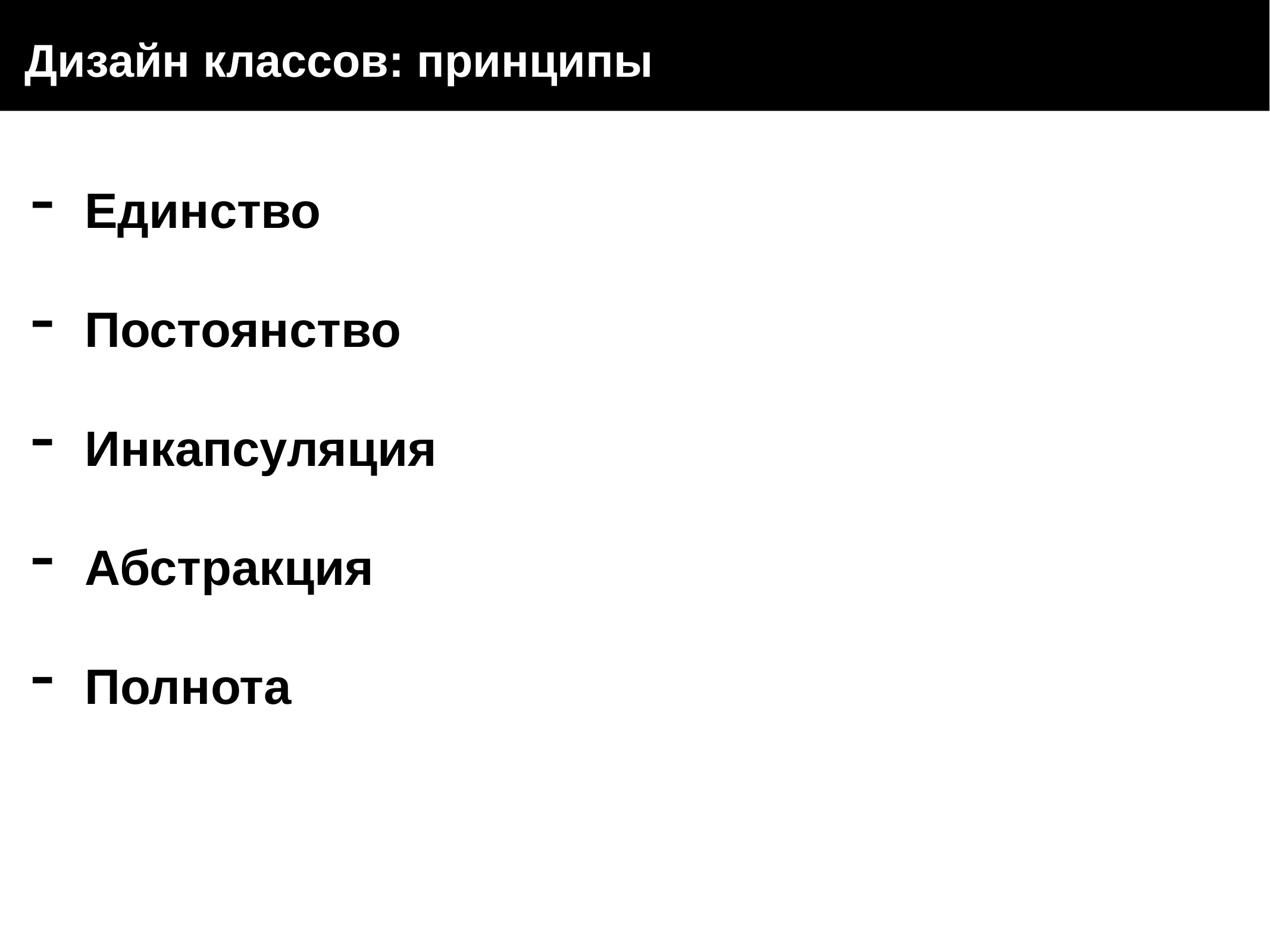

Дизайн классов: принципы
Единство

Постоянство

Инкапсуляция

Абстракция

Полнота